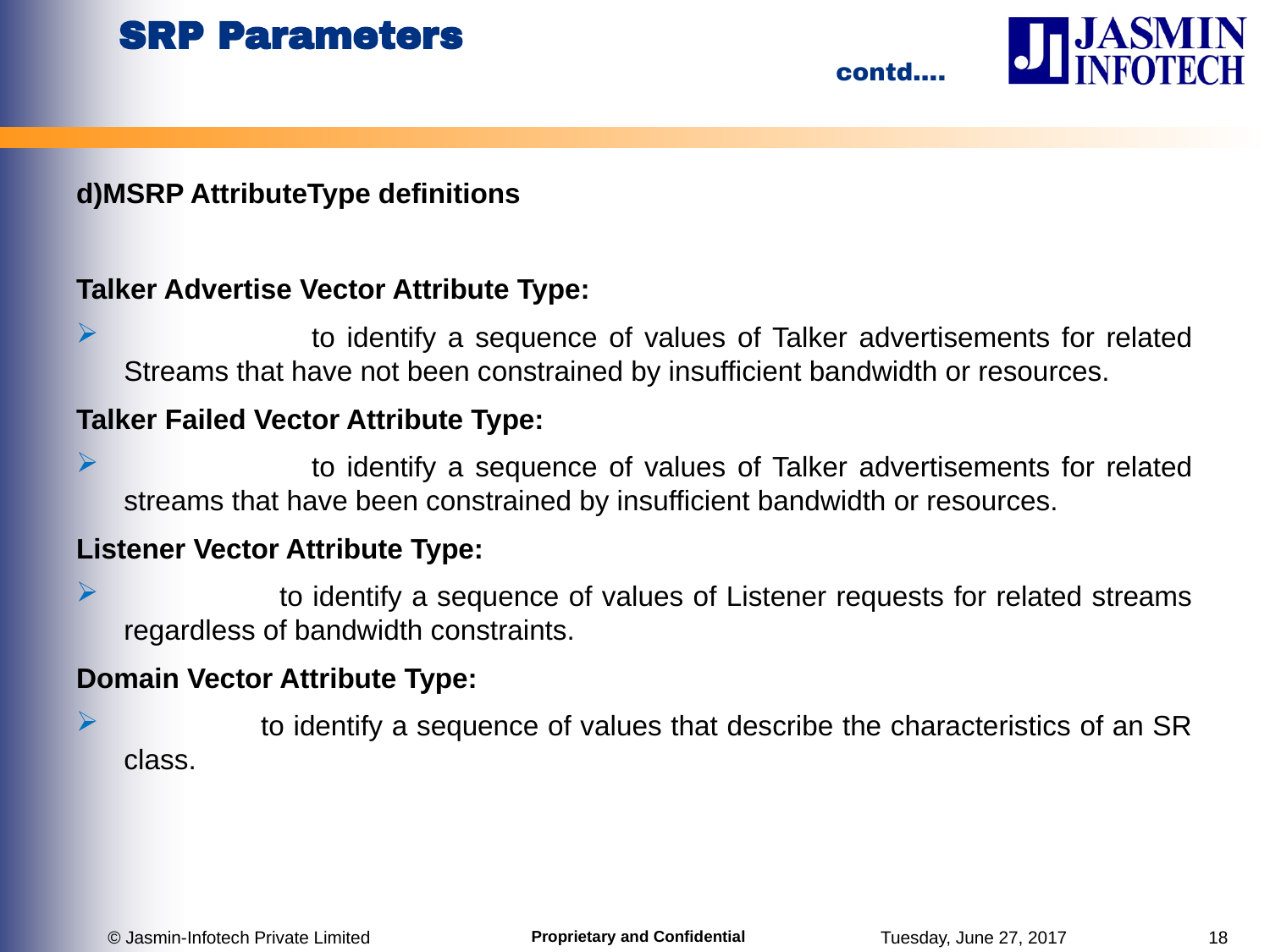

# SRP Parameters contd….
d)MSRP AttributeType definitions

Talker Advertise Vector Attribute Type:
                to identify a sequence of values of Talker advertisements for related Streams that have not been constrained by insufficient bandwidth or resources.
Talker Failed Vector Attribute Type:
                to identify a sequence of values of Talker advertisements for related streams that have been constrained by insufficient bandwidth or resources.
Listener Vector Attribute Type:
                to identify a sequence of values of Listener requests for related streams regardless of bandwidth constraints.
Domain Vector Attribute Type:
               to identify a sequence of values that describe the characteristics of an SR class.

© Jasmin-Infotech Private Limited
Tuesday, June 27, 2017
18